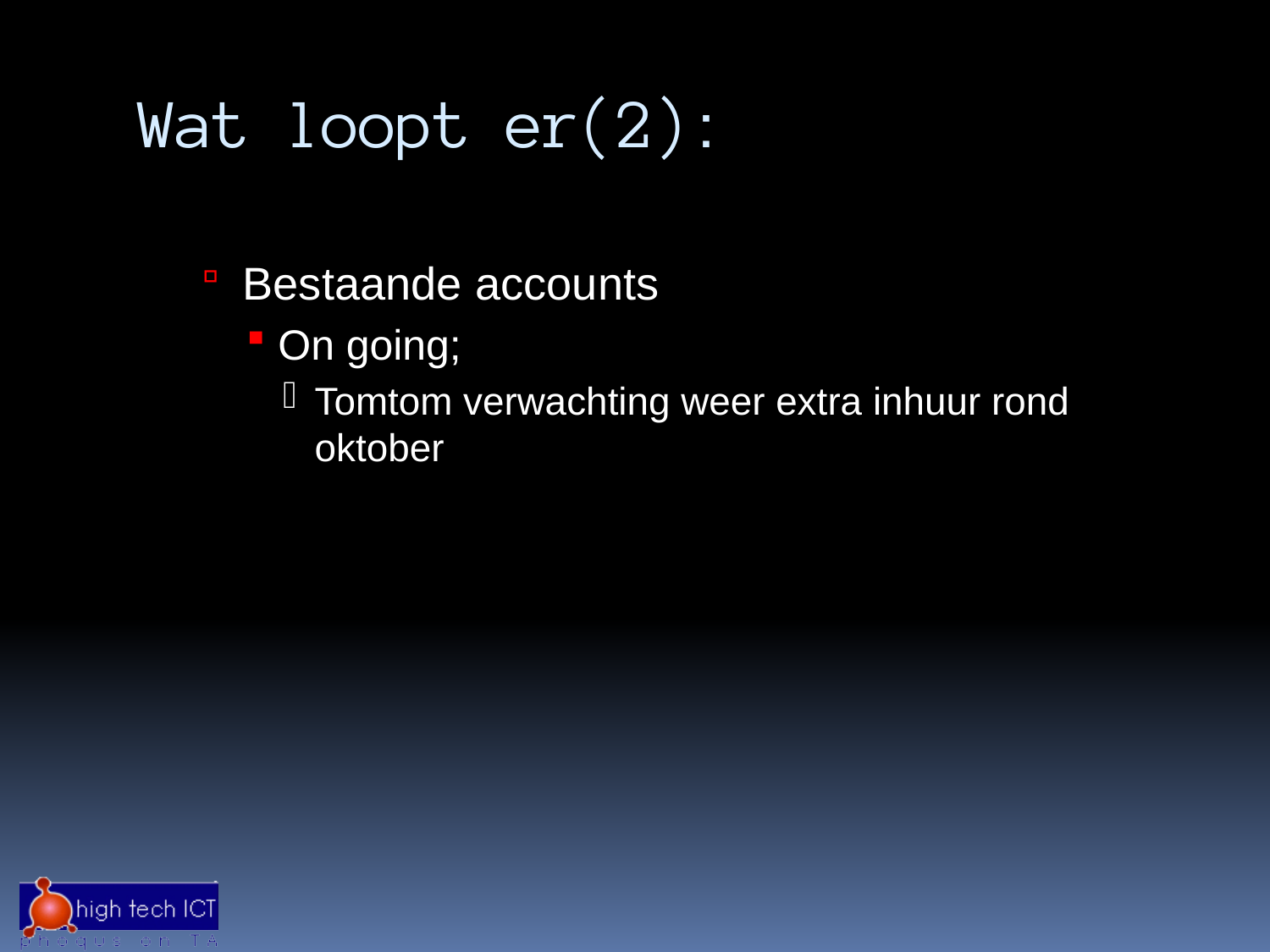

# Wat loopt er(2):
Bestaande accounts
On going;
Tomtom verwachting weer extra inhuur rond oktober